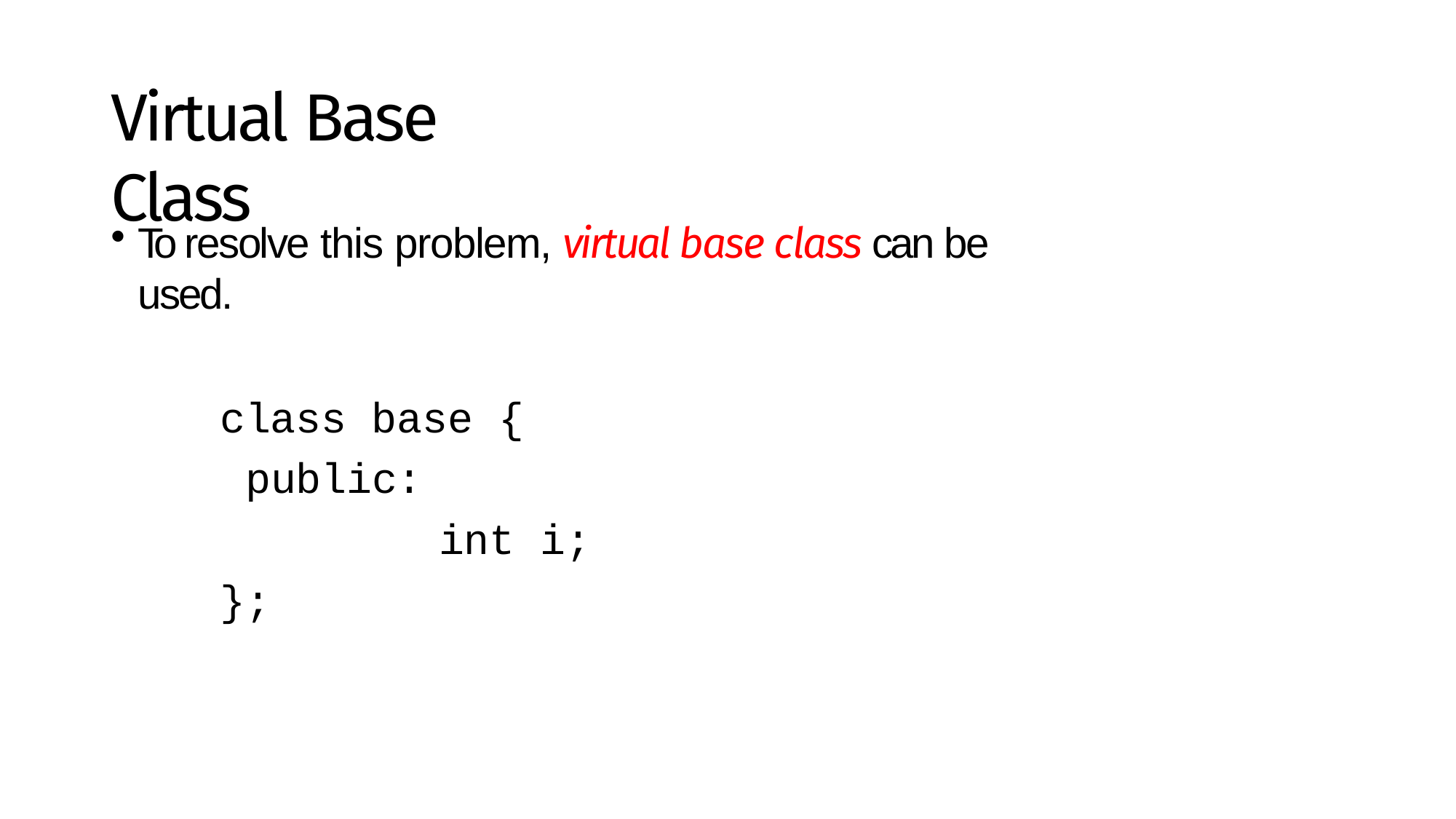

# Virtual Base Class
To resolve this problem, virtual base class can be used.

class base {  public:
int i;
};